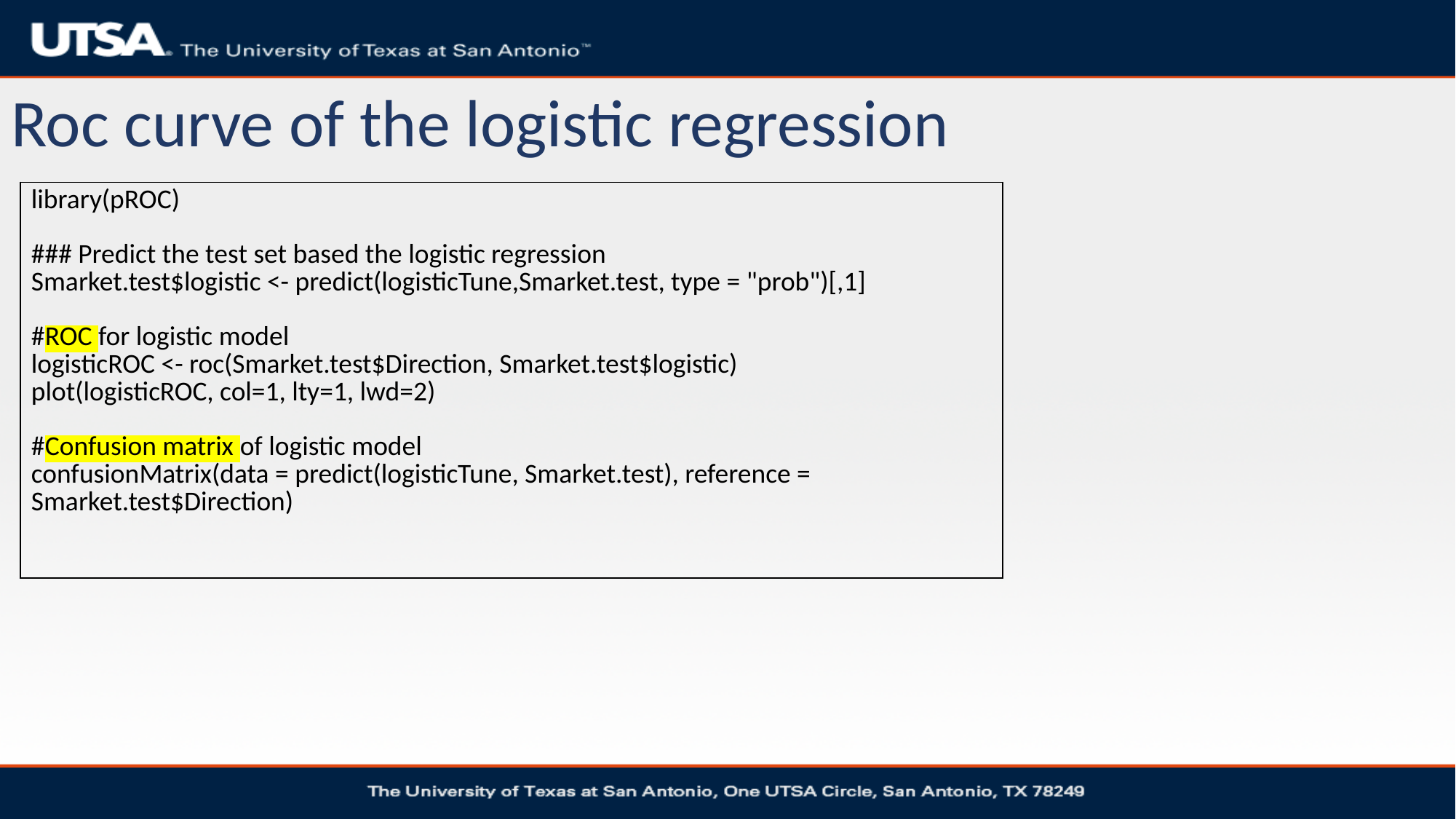

# Roc curve of the logistic regression
| library(pROC) ### Predict the test set based the logistic regression Smarket.test$logistic <- predict(logisticTune,Smarket.test, type = "prob")[,1] #ROC for logistic model logisticROC <- roc(Smarket.test$Direction, Smarket.test$logistic) plot(logisticROC, col=1, lty=1, lwd=2) #Confusion matrix of logistic model confusionMatrix(data = predict(logisticTune, Smarket.test), reference = Smarket.test$Direction) |
| --- |